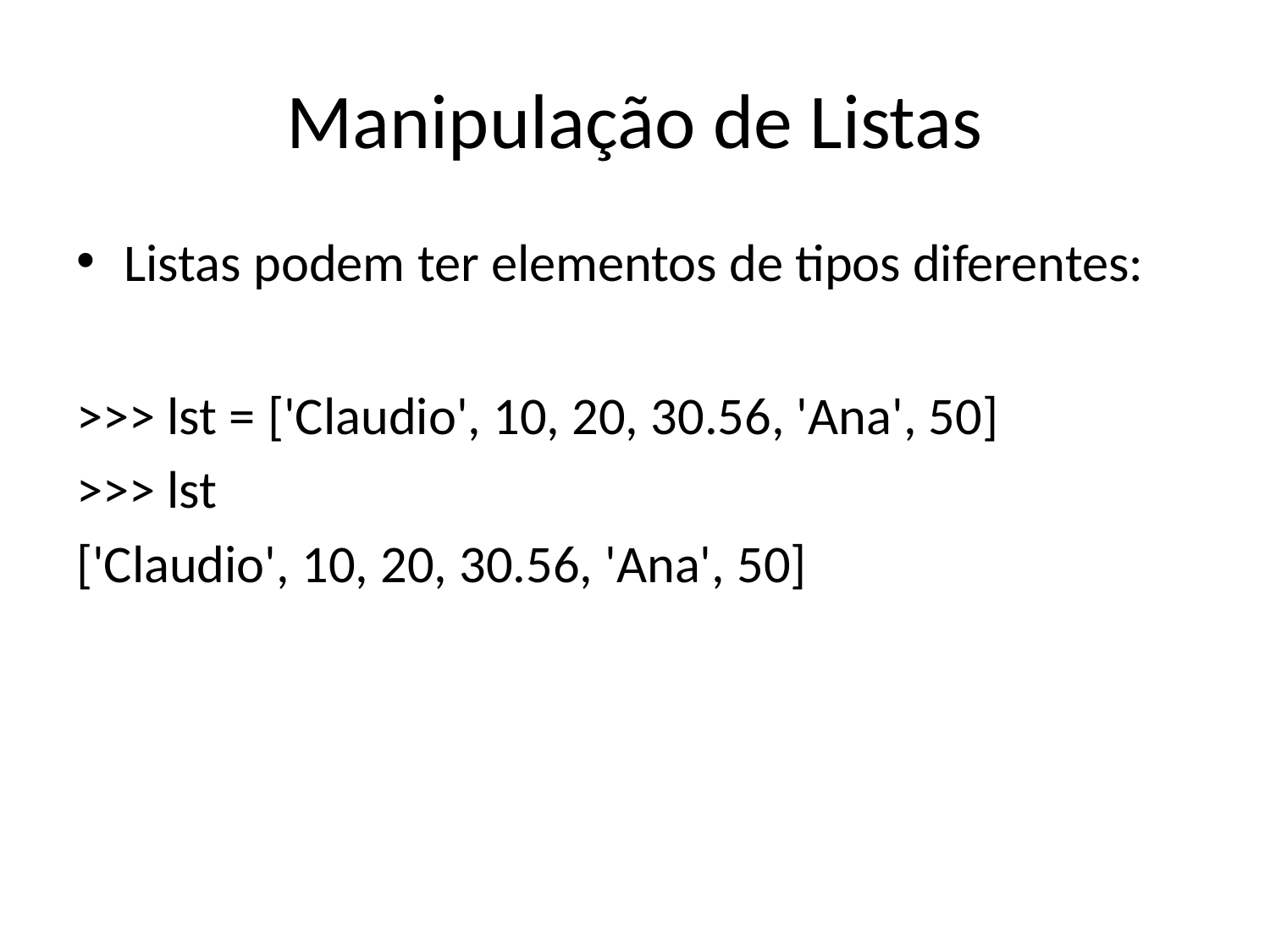

# Manipulação de Listas
Listas podem ter elementos de tipos diferentes:

>>> lst = ['Claudio', 10, 20, 30.56, 'Ana', 50]
>>> lst
['Claudio', 10, 20, 30.56, 'Ana', 50]